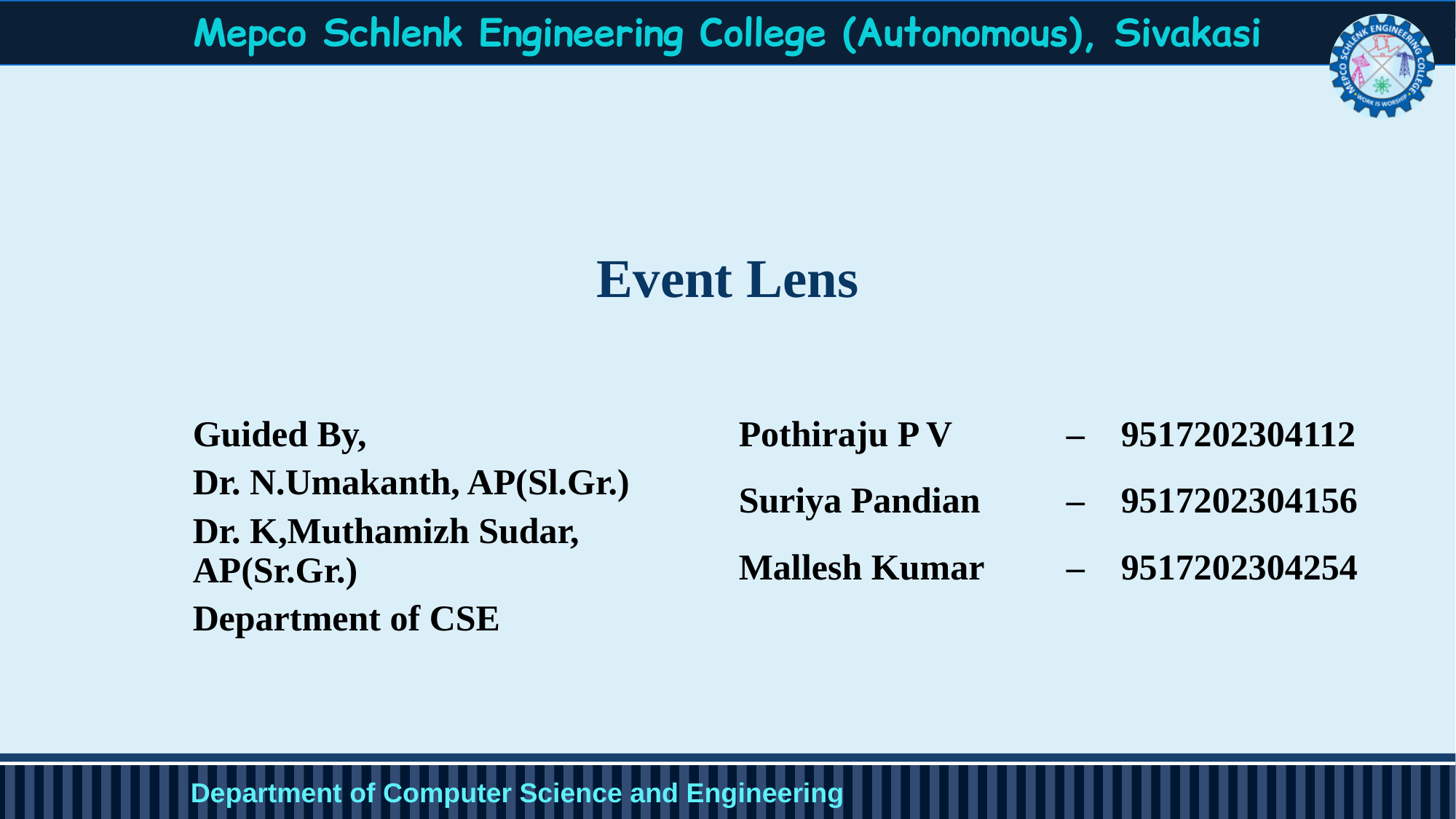

# Event Lens
Guided By,
Dr. N.Umakanth, AP(Sl.Gr.)
Dr. K,Muthamizh Sudar, AP(Sr.Gr.)
Department of CSE
Pothiraju P V		–    9517202304112
Suriya Pandian	–    9517202304156
Mallesh Kumar	–    9517202304254

Department of Computer Science and Engineering

1